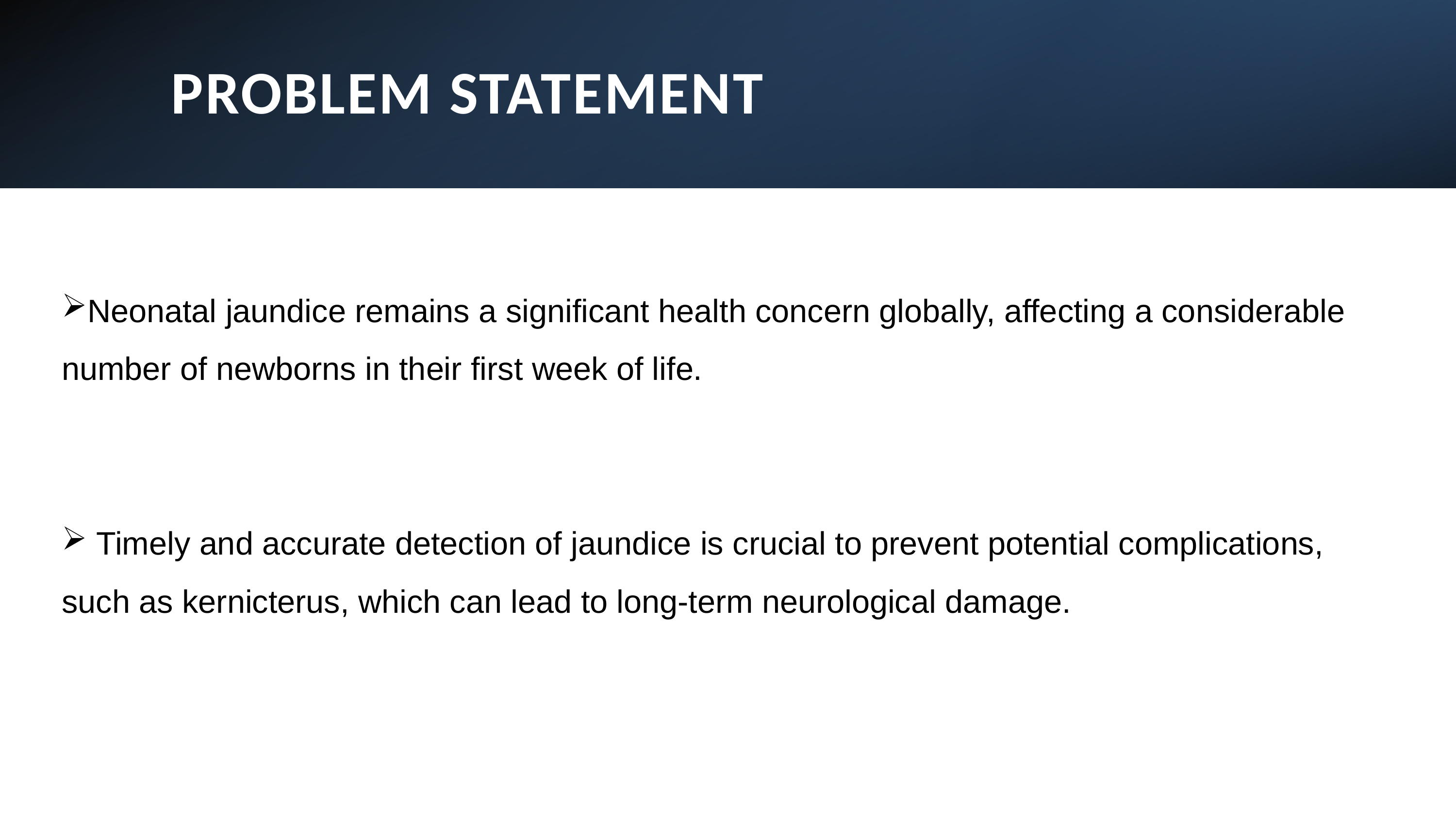

PROBLEM STATEMENT

Neonatal jaundice remains a significant health concern globally, affecting a considerable number of newborns in their first week of life.

 Timely and accurate detection of jaundice is crucial to prevent potential complications, such as kernicterus, which can lead to long-term neurological damage.